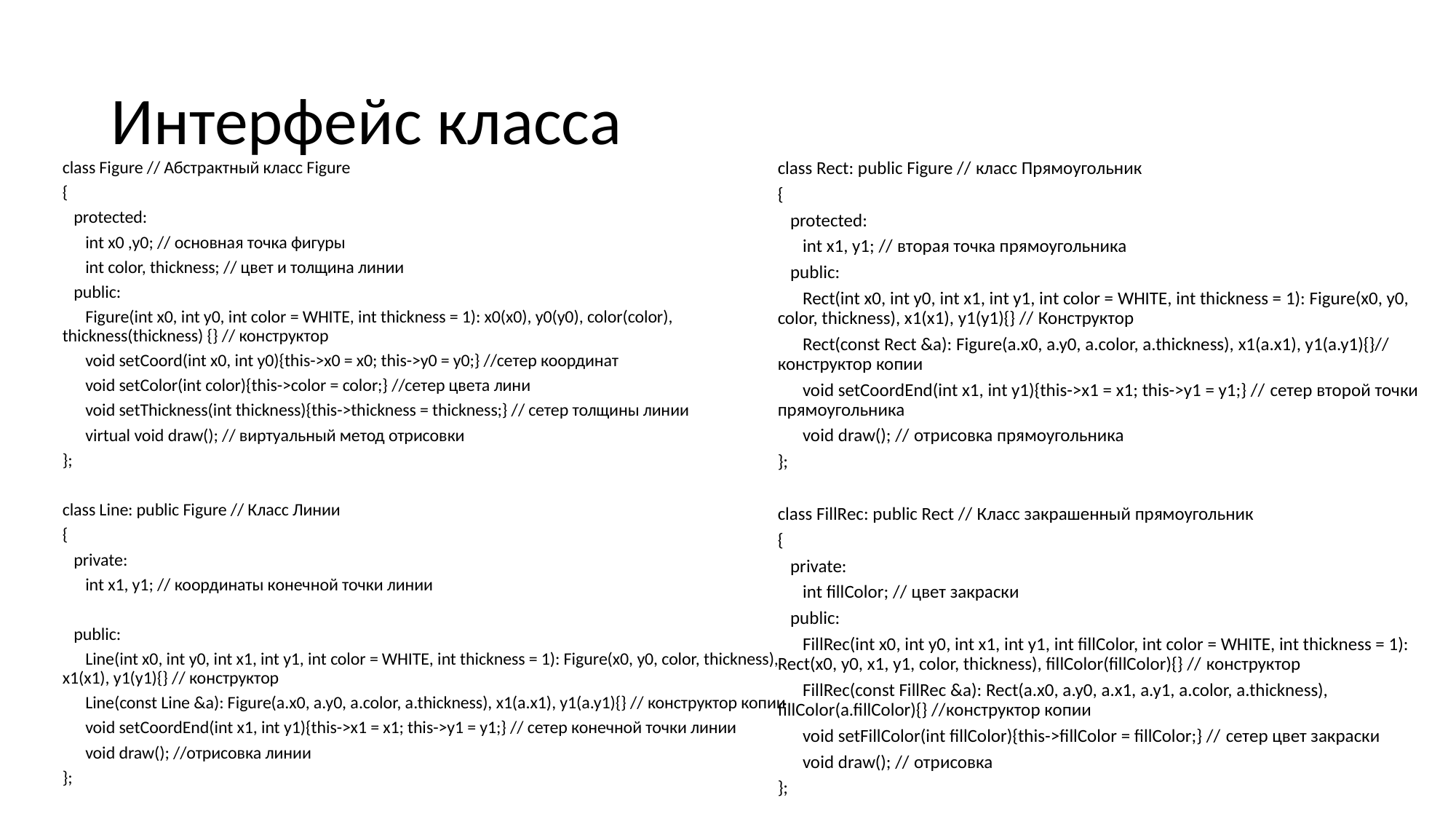

# Интерфейс класса
class Figure // Абстрактный класс Figure
{
   protected:
      int x0 ,y0; // основная точка фигуры
      int color, thickness; // цвет и толщина линии
   public:
      Figure(int x0, int y0, int color = WHITE, int thickness = 1): x0(x0), y0(y0), color(color), thickness(thickness) {} // конструктор
      void setCoord(int x0, int y0){this->x0 = x0; this->y0 = y0;} //сетер координат
      void setColor(int color){this->color = color;} //сетер цвета лини
      void setThickness(int thickness){this->thickness = thickness;} // сетер толщины линии
      virtual void draw(); // виртуальный метод отрисовки
};

class Line: public Figure // Класс Линии
{
   private:
      int x1, y1; // координаты конечной точки линии

   public:
      Line(int x0, int y0, int x1, int y1, int color = WHITE, int thickness = 1): Figure(x0, y0, color, thickness), x1(x1), y1(y1){} // конструктор
      Line(const Line &a): Figure(a.x0, a.y0, a.color, a.thickness), x1(a.x1), y1(a.y1){} // конструктор копии
      void setCoordEnd(int x1, int y1){this->x1 = x1; this->y1 = y1;} // сетер конечной точки линии
      void draw(); //отрисовка линии
};
class Rect: public Figure // класс Прямоугольник
{
   protected:
      int x1, y1; // вторая точка прямоугольника
   public:
      Rect(int x0, int y0, int x1, int y1, int color = WHITE, int thickness = 1): Figure(x0, y0, color, thickness), x1(x1), y1(y1){} // Конструктор
      Rect(const Rect &a): Figure(a.x0, a.y0, a.color, a.thickness), x1(a.x1), y1(a.y1){}// конструктор копии
      void setCoordEnd(int x1, int y1){this->x1 = x1; this->y1 = y1;} // сетер второй точки прямоугольника
      void draw(); // отрисовка прямоугольника
};

class FillRec: public Rect // Класс закрашенный прямоугольник
{
   private:
      int fillColor; // цвет закраски
   public:
      FillRec(int x0, int y0, int x1, int y1, int fillColor, int color = WHITE, int thickness = 1): Rect(x0, y0, x1, y1, color, thickness), fillColor(fillColor){} // конструктор
      FillRec(const FillRec &a): Rect(a.x0, a.y0, a.x1, a.y1, a.color, a.thickness), fillColor(a.fillColor){} //конструктор копии
      void setFillColor(int fillColor){this->fillColor = fillColor;} // сетер цвет закраски
      void draw(); // отрисовка
};